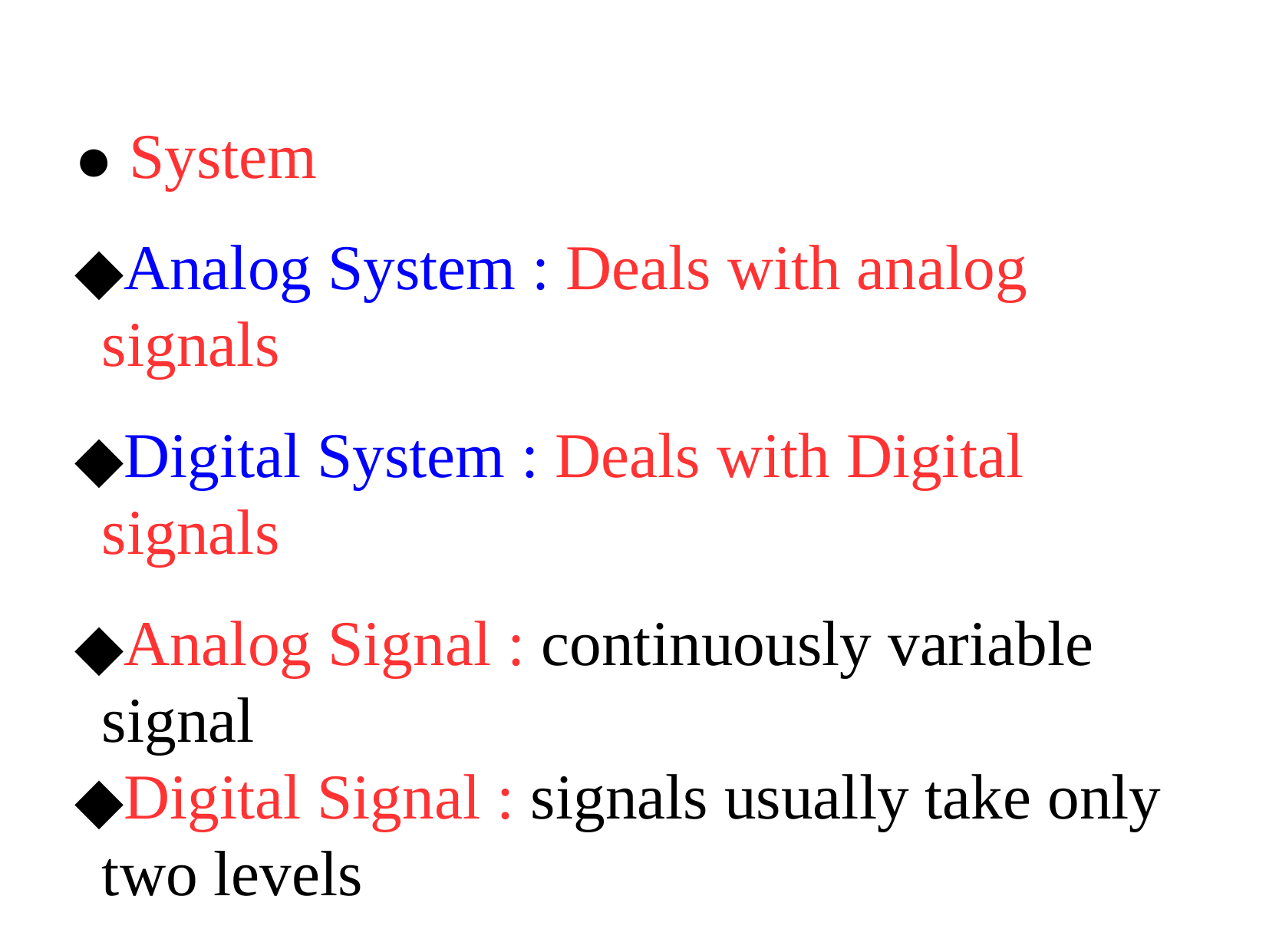

System

Analog System : Deals with analog signals

Digital System : Deals with Digital signals

Analog Signal : continuously variable signal
Digital Signal : signals usually take only two levels